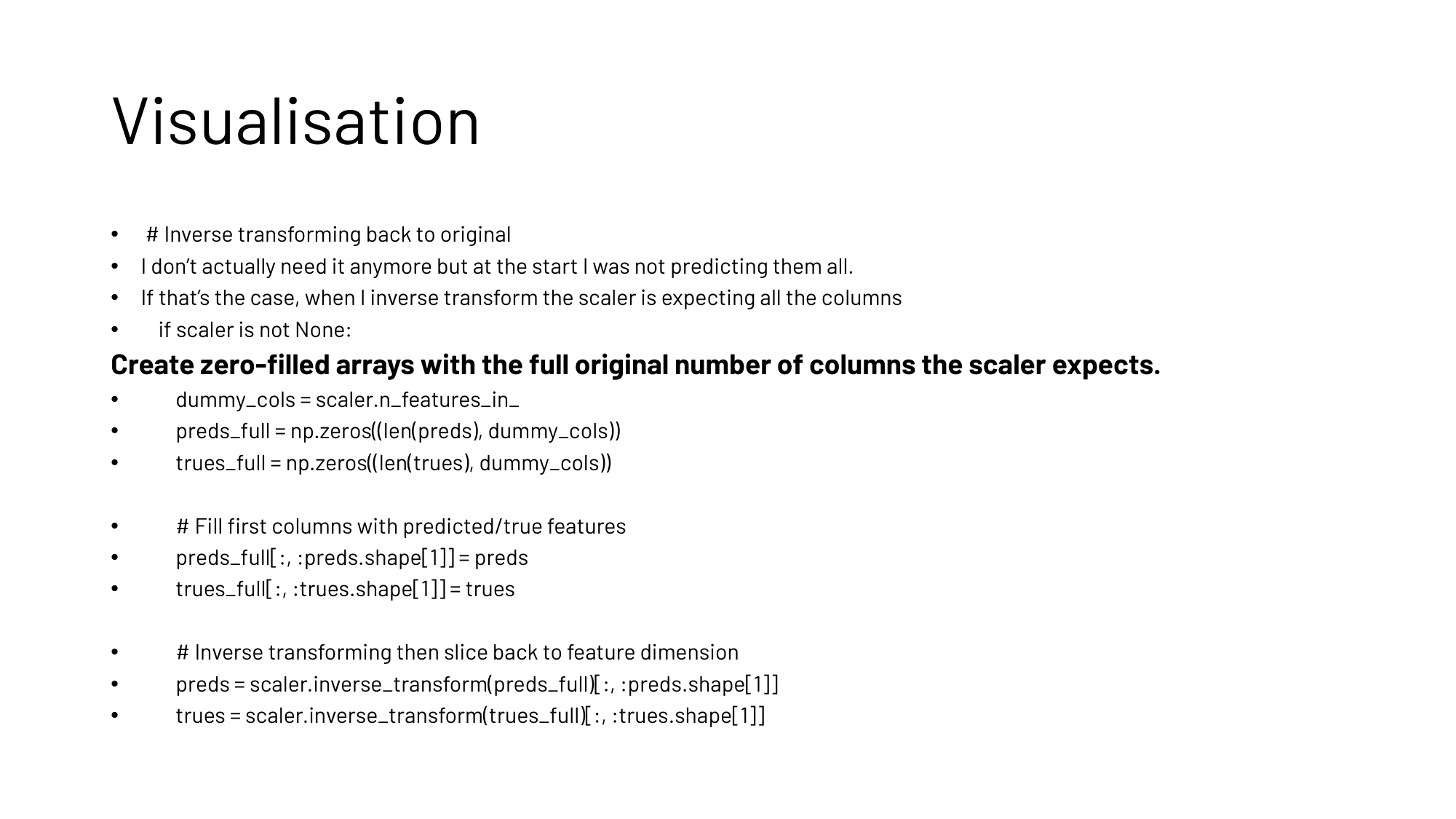

# Visualisation
 # Inverse transforming back to original
I don’t actually need it anymore but at the start I was not predicting them all.
If that’s the case, when I inverse transform the scaler is expecting all the columns
    if scaler is not None:
Create zero-filled arrays with the full original number of columns the scaler expects.
        dummy_cols = scaler.n_features_in_
        preds_full = np.zeros((len(preds), dummy_cols))
        trues_full = np.zeros((len(trues), dummy_cols))

        # Fill first columns with predicted/true features
        preds_full[:, :preds.shape[1]] = preds
        trues_full[:, :trues.shape[1]] = trues

        # Inverse transforming then slice back to feature dimension
        preds = scaler.inverse_transform(preds_full)[:, :preds.shape[1]]
        trues = scaler.inverse_transform(trues_full)[:, :trues.shape[1]]